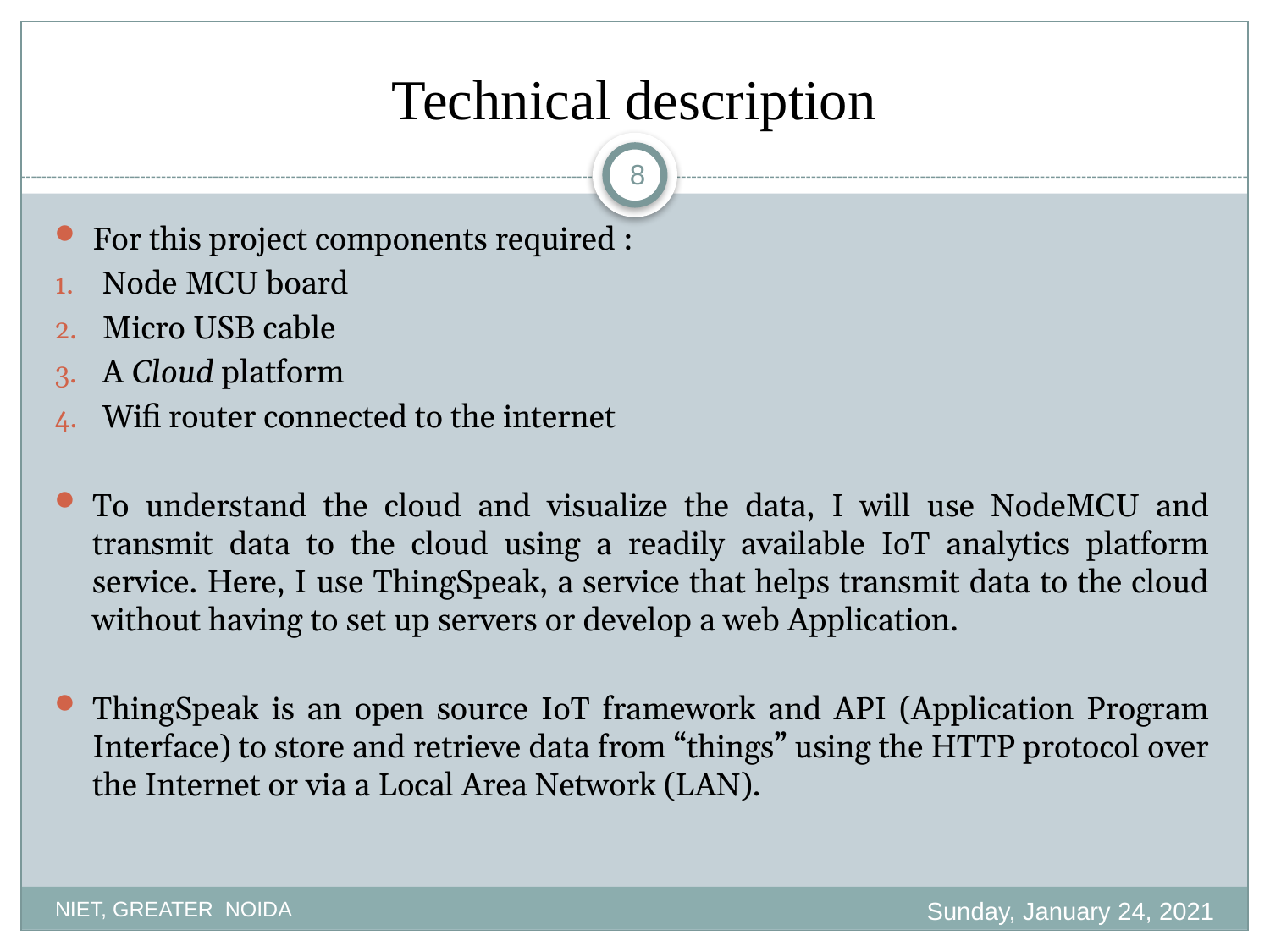

# Technical description
8
For this project components required :
Node MCU board
Micro USB cable
A Cloud platform
Wifi router connected to the internet

To understand the cloud and visualize the data, I will use NodeMCU and transmit data to the cloud using a readily available IoT analytics platform service. Here, I use ThingSpeak, a service that helps transmit data to the cloud without having to set up servers or develop a web Application.

ThingSpeak is an open source IoT framework and API (Application Program Interface) to store and retrieve data from “things” using the HTTP protocol over the Internet or via a Local Area Network (LAN).

Sunday, January 24, 2021
NIET, GREATER  NOIDA